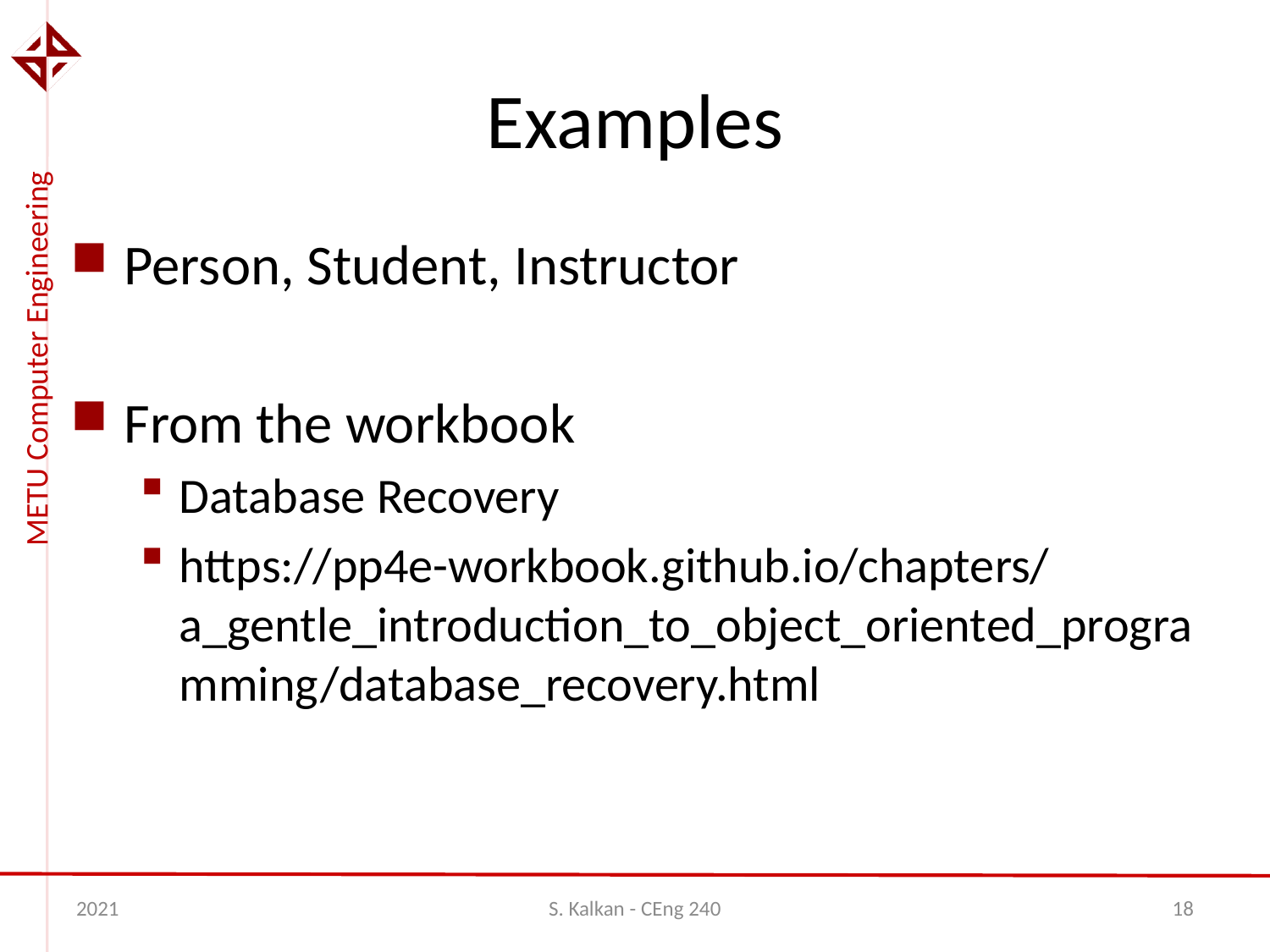

# Examples
Person, Student, Instructor

From the workbook
Database Recovery
https://pp4e-workbook.github.io/chapters/a_gentle_introduction_to_object_oriented_programming/database_recovery.html
2021
S. Kalkan - CEng 240
18